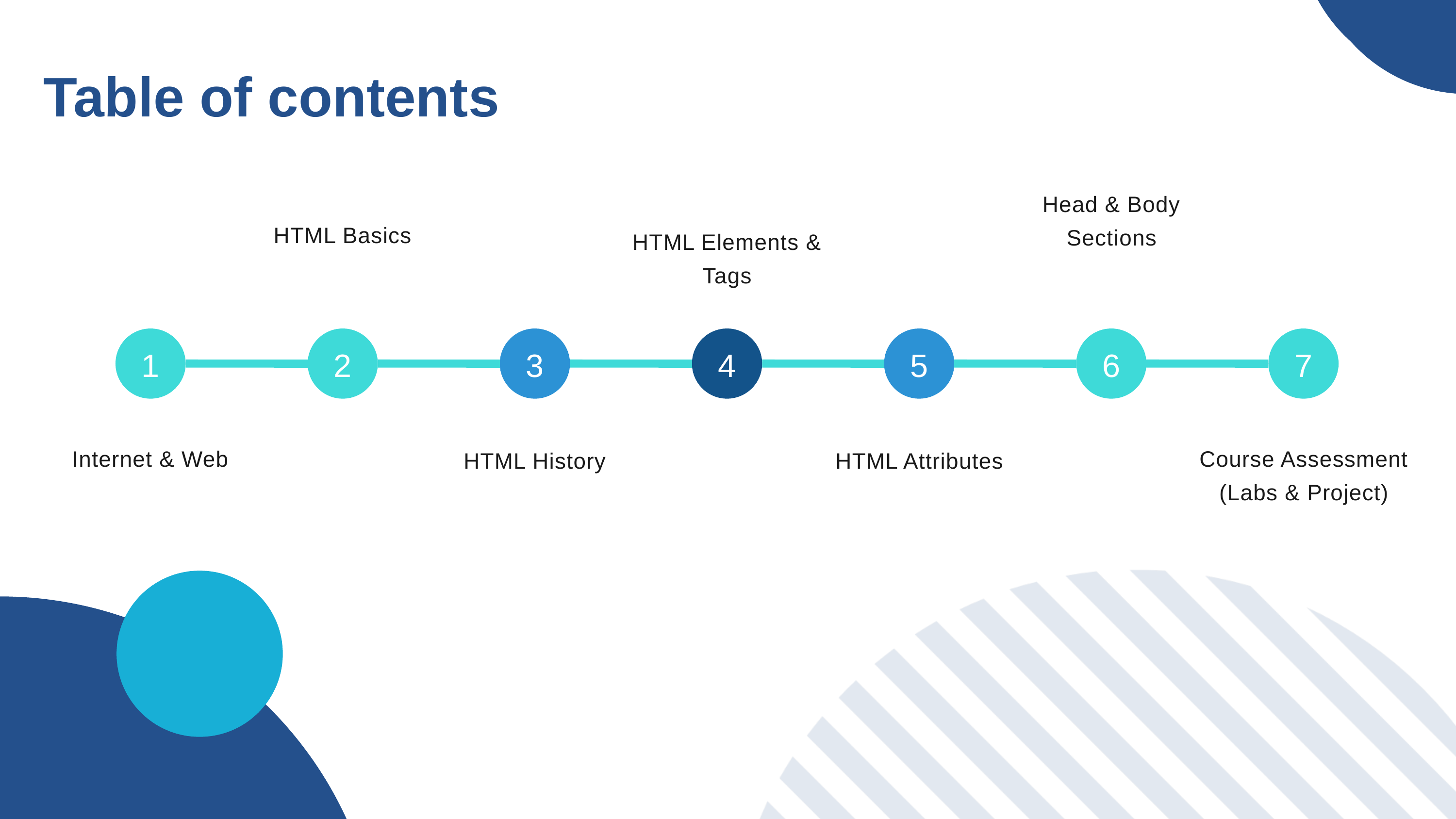

Table of contents
Head & Body Sections
HTML Basics
HTML Elements & Tags

1

2

3

4

5

6

7

Internet & Web
Course Assessment (Labs & Project)
HTML History
HTML Attributes